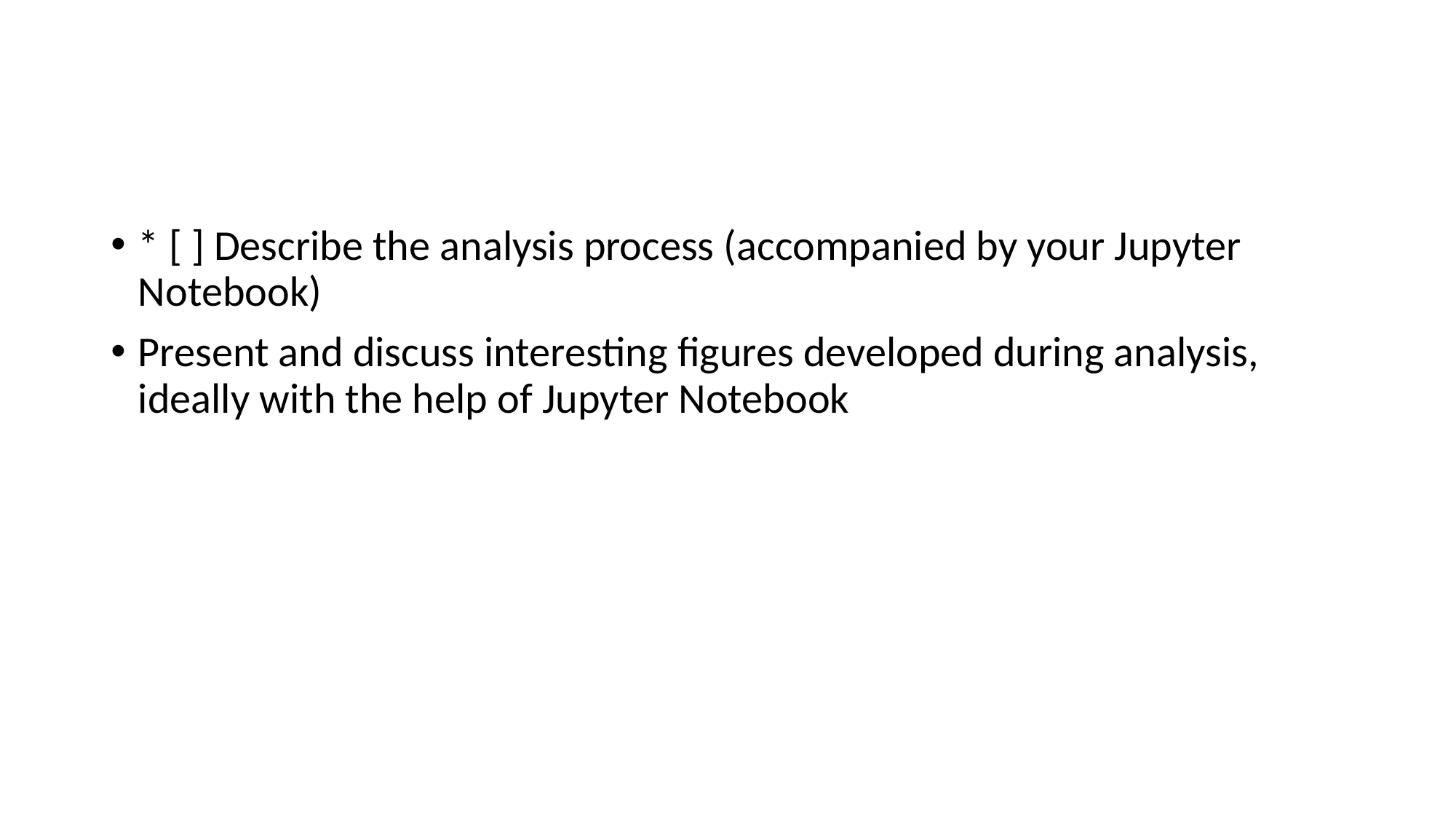

#
* [ ] Describe the analysis process (accompanied by your Jupyter Notebook)
Present and discuss interesting figures developed during analysis, ideally with the help of Jupyter Notebook